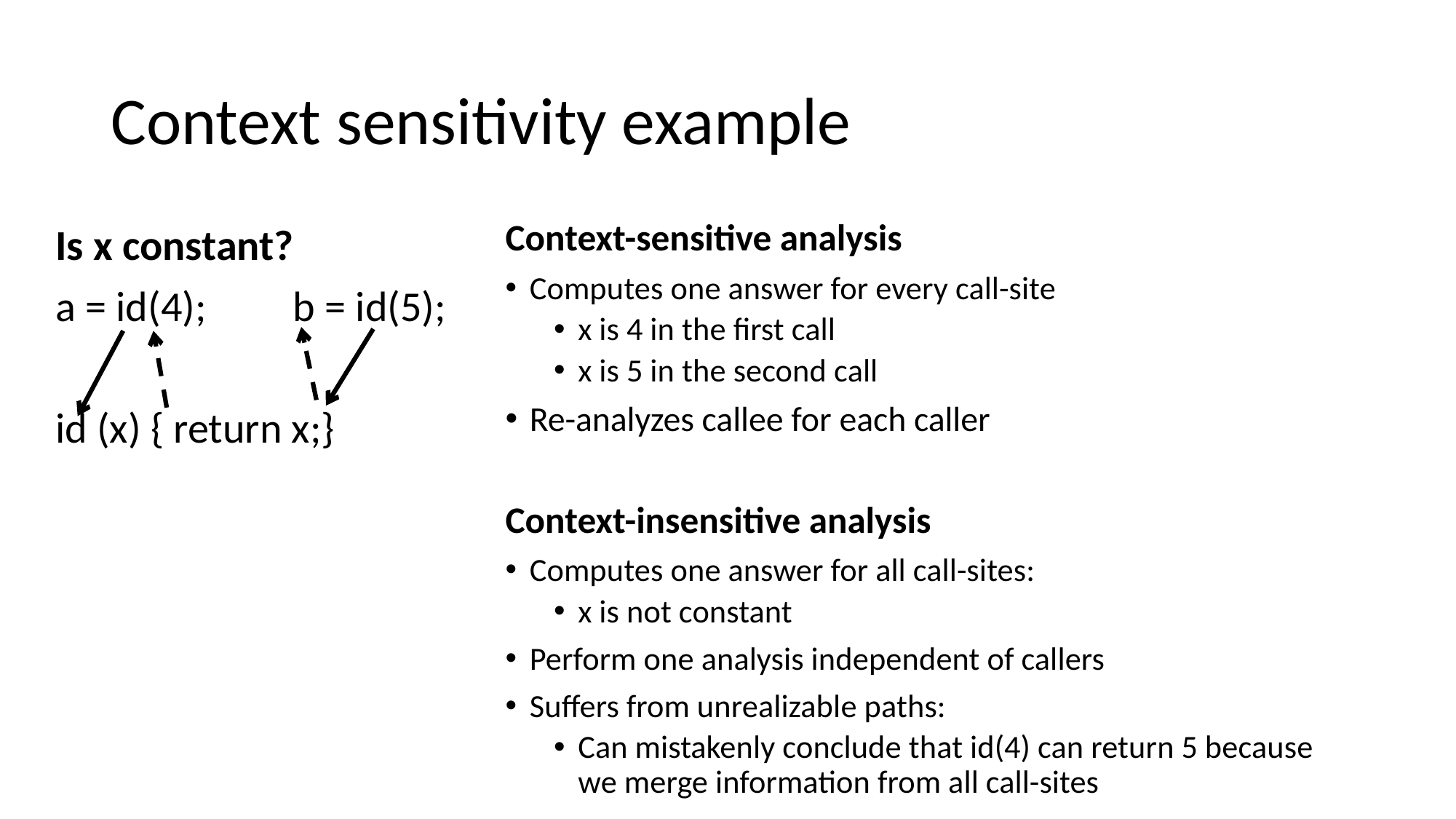

# Context sensitivity example
Context-sensitive analysis
Computes one answer for every call-site
x is 4 in the first call
x is 5 in the second call
Re-analyzes callee for each caller

Context-insensitive analysis
Computes one answer for all call-sites:
x is not constant
Perform one analysis independent of callers
Suffers from unrealizable paths:
Can mistakenly conclude that id(4) can return 5 because
we merge information from all call-sites
Is x constant?
a = id(4);         b = id(5);

id (x) { return x;}